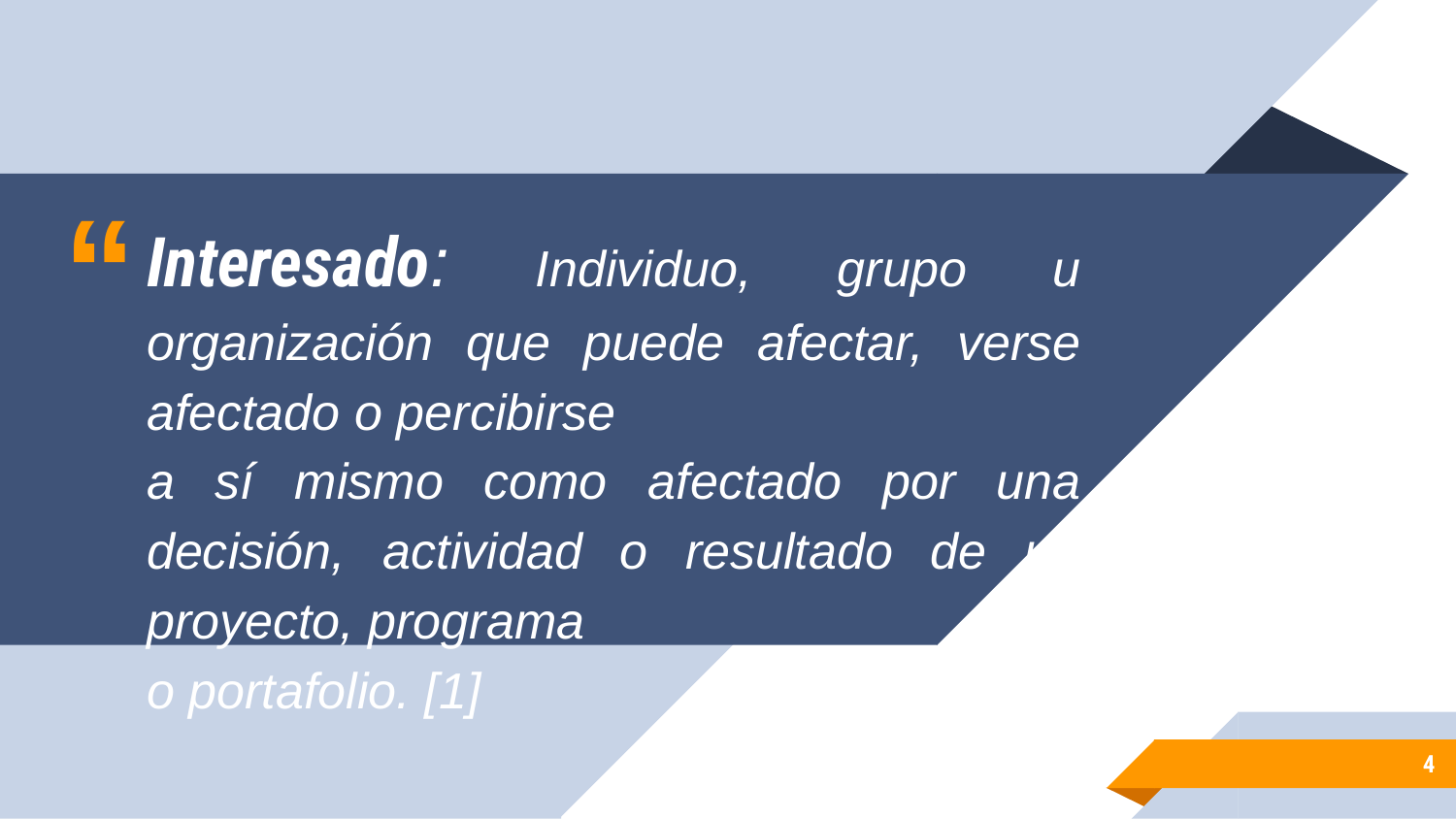

Interesado: Individuo, grupo u organización que puede afectar, verse afectado o percibirse
a sí mismo como afectado por una decisión, actividad o resultado de un proyecto, programa
o portafolio. [1]

4